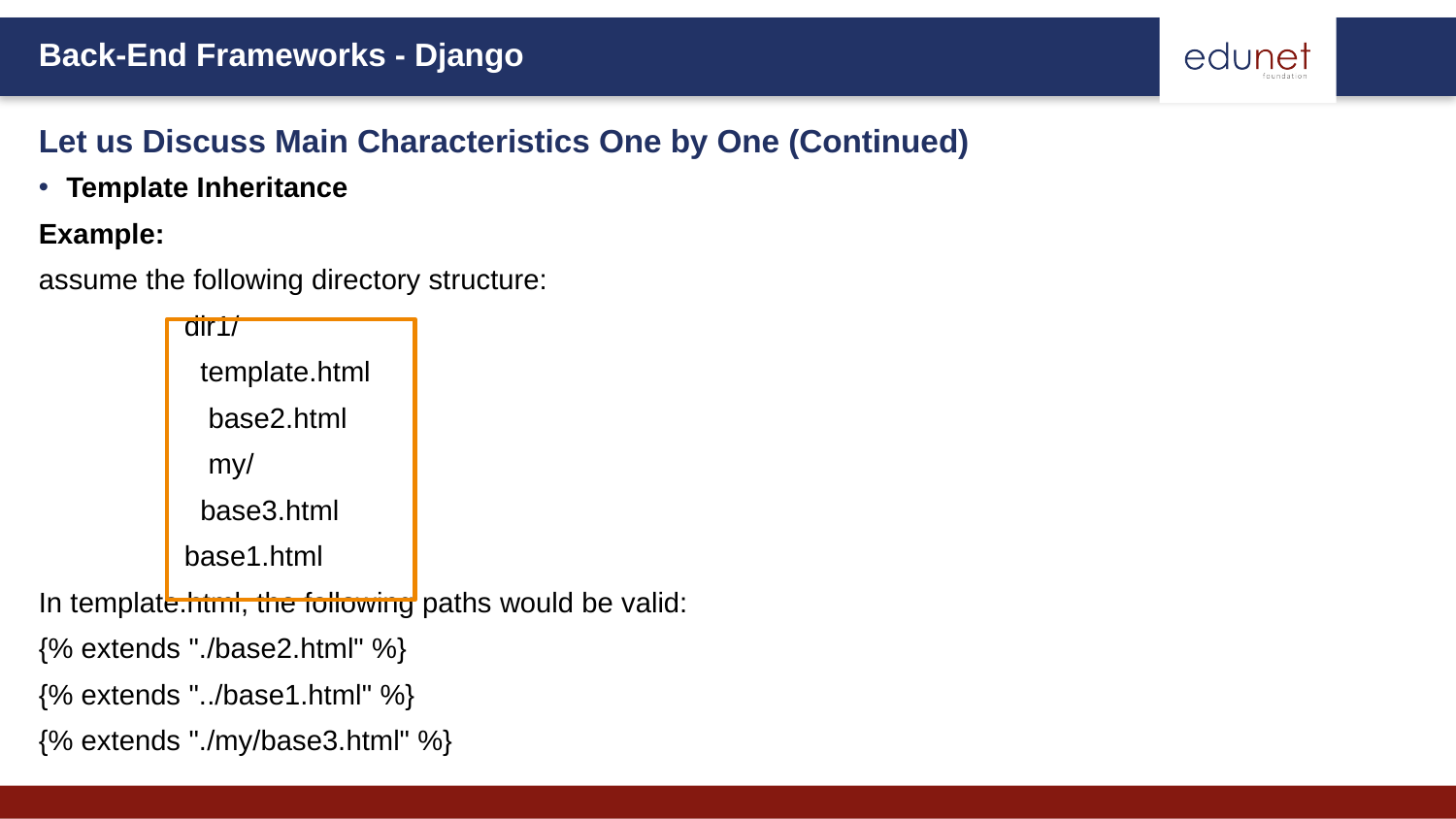

Let us Discuss Main Characteristics One by One (Continued)
Template Inheritance
Example:
assume the following directory structure:
	dir1/
    	  template.html
    	   base2.html
    	   my/
        	  base3.html
	base1.html
In template.html, the following paths would be valid:
{% extends "./base2.html" %}
{% extends "../base1.html" %}
{% extends "./my/base3.html" %}